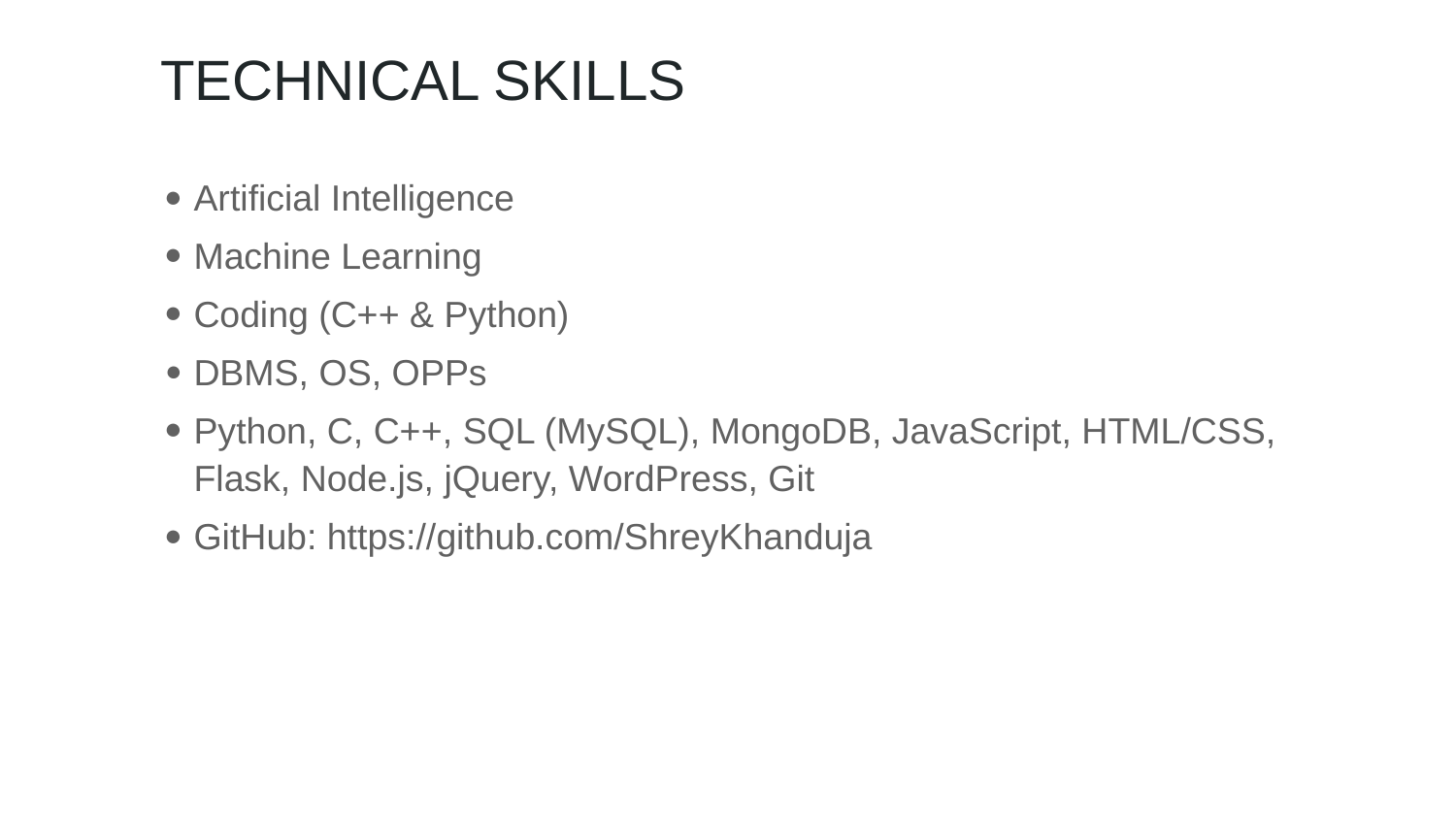

# TECHNICAL SKILLS
Artificial Intelligence
Machine Learning
Coding (C++ & Python)
DBMS, OS, OPPs
Python, C, C++, SQL (MySQL), MongoDB, JavaScript, HTML/CSS, Flask, Node.js, jQuery, WordPress, Git
GitHub: https://github.com/ShreyKhanduja